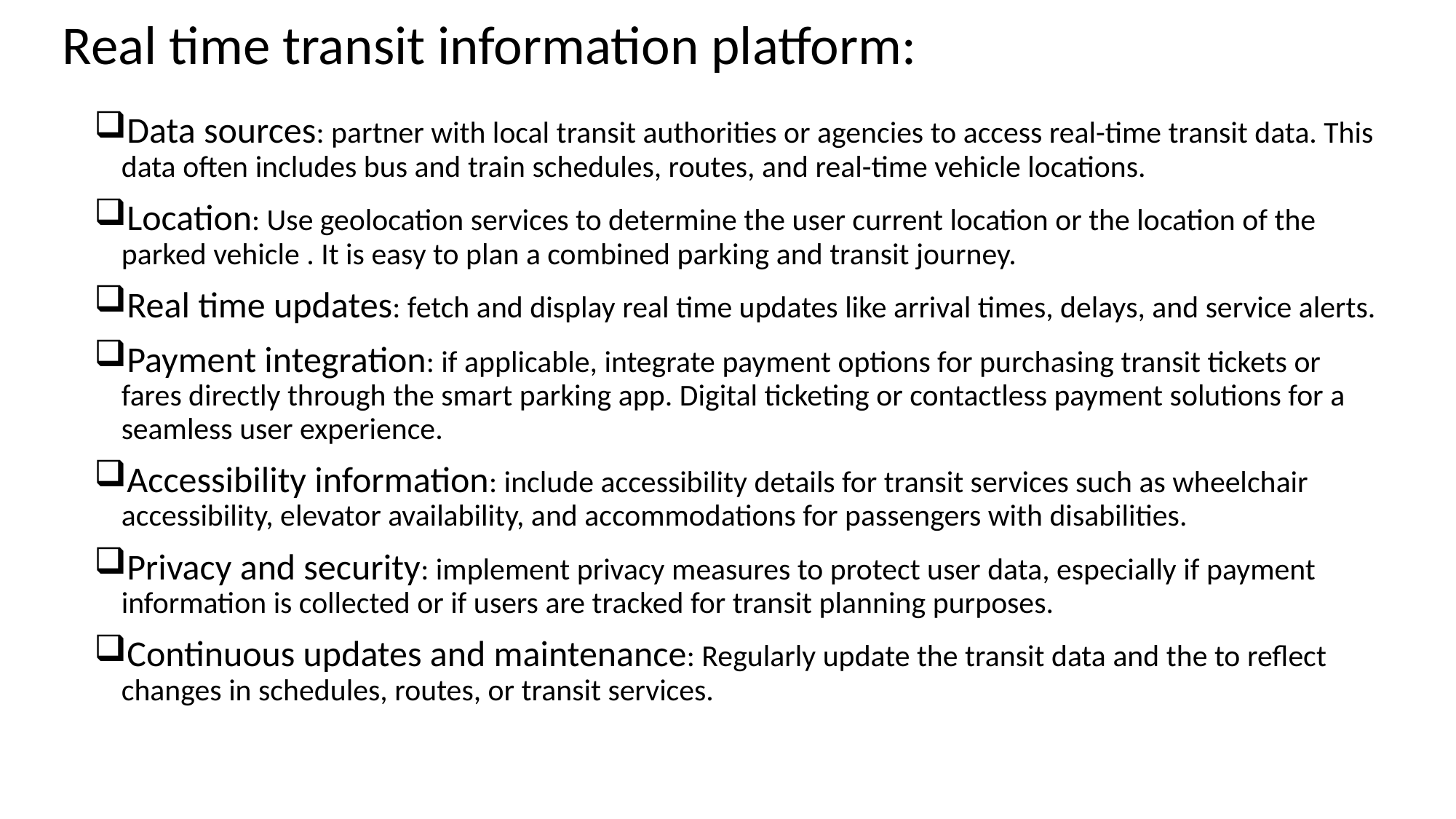

# Real time transit information platform:
Data sources: partner with local transit authorities or agencies to access real-time transit data. This data often includes bus and train schedules, routes, and real-time vehicle locations.
Location: Use geolocation services to determine the user current location or the location of the parked vehicle . It is easy to plan a combined parking and transit journey.
Real time updates: fetch and display real time updates like arrival times, delays, and service alerts.
Payment integration: if applicable, integrate payment options for purchasing transit tickets or fares directly through the smart parking app. Digital ticketing or contactless payment solutions for a seamless user experience.
Accessibility information: include accessibility details for transit services such as wheelchair accessibility, elevator availability, and accommodations for passengers with disabilities.
Privacy and security: implement privacy measures to protect user data, especially if payment information is collected or if users are tracked for transit planning purposes.
Continuous updates and maintenance: Regularly update the transit data and the to reflect changes in schedules, routes, or transit services.